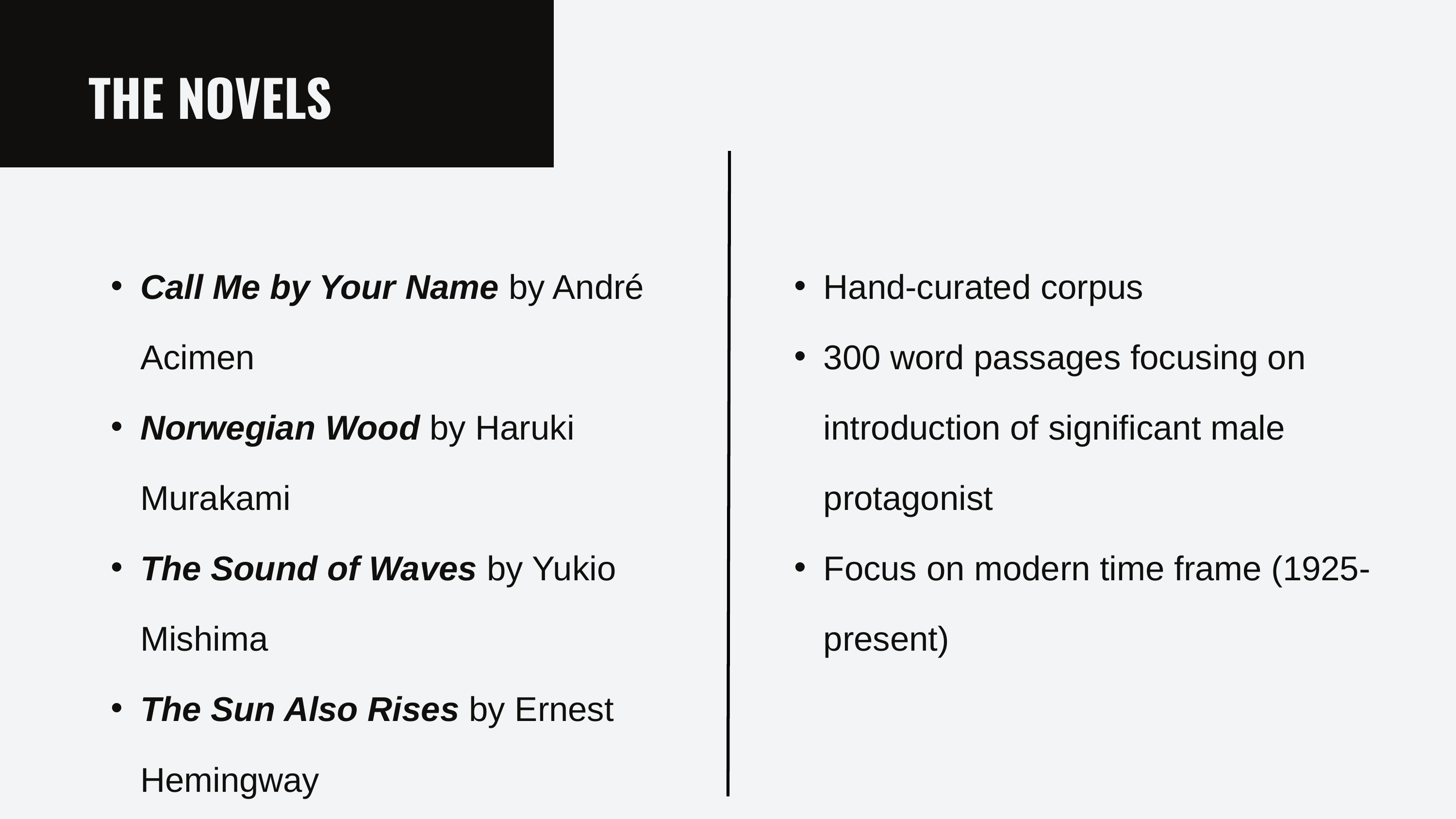

THE NOVELS
Call Me by Your Name by André Acimen
Norwegian Wood by Haruki Murakami
The Sound of Waves by Yukio Mishima
The Sun Also Rises by Ernest Hemingway
Hand-curated corpus
300 word passages focusing on introduction of significant male protagonist
Focus on modern time frame (1925-present)